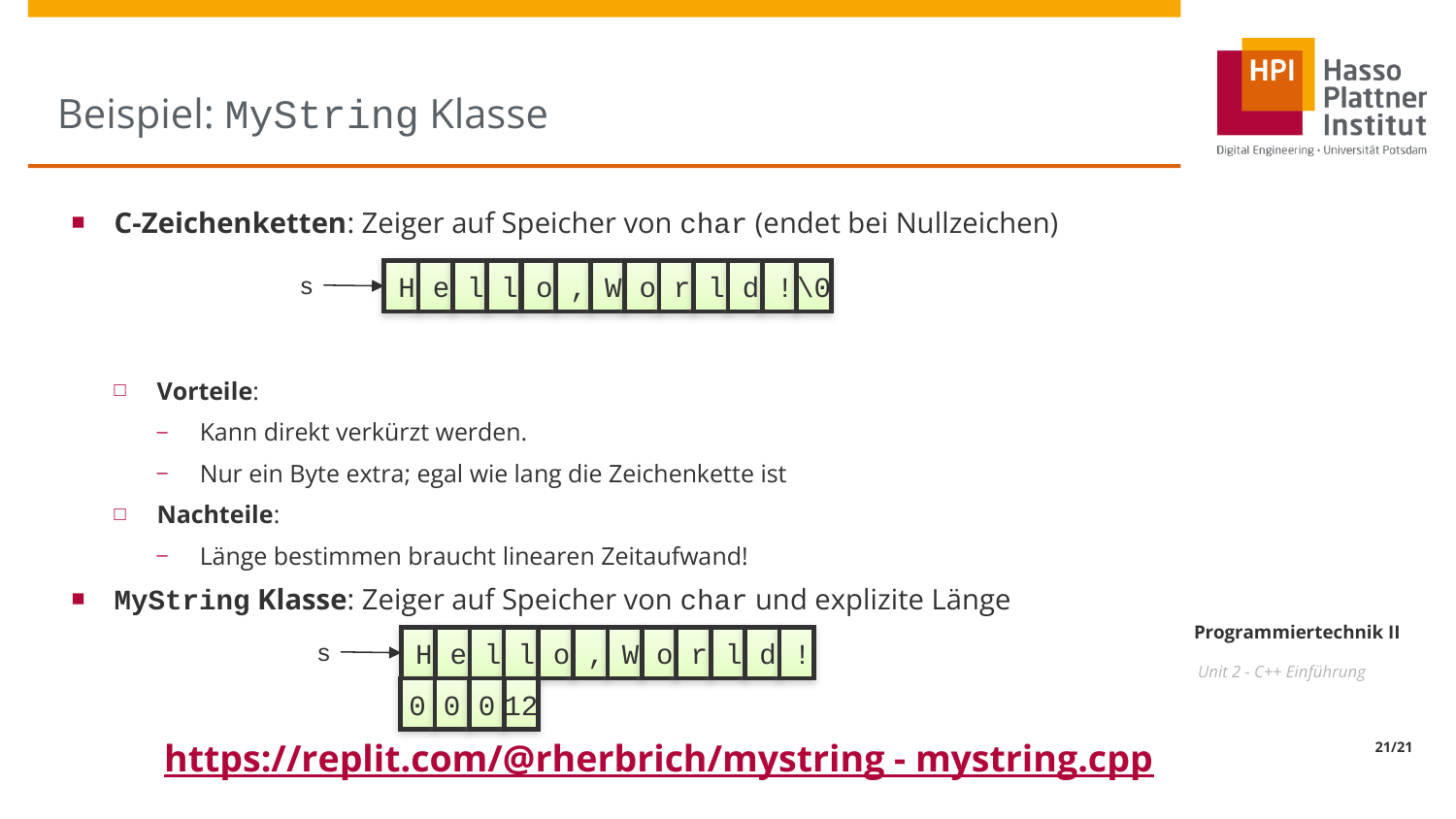

# Beispiel: MyString Klasse
C-Zeichenketten: Zeiger auf Speicher von char (endet bei Nullzeichen)

Vorteile:
Kann direkt verkürzt werden.
Nur ein Byte extra; egal wie lang die Zeichenkette ist
Nachteile:
Länge bestimmen braucht linearen Zeitaufwand!
MyString Klasse: Zeiger auf Speicher von char und explizite Länge
H
e
l
l
o
,
W
o
r
l
d
!
\0
s
H
e
l
l
o
,
W
o
r
l
d
!
s
0
0
0
12
https://replit.com/@rherbrich/mystring - mystring.cpp